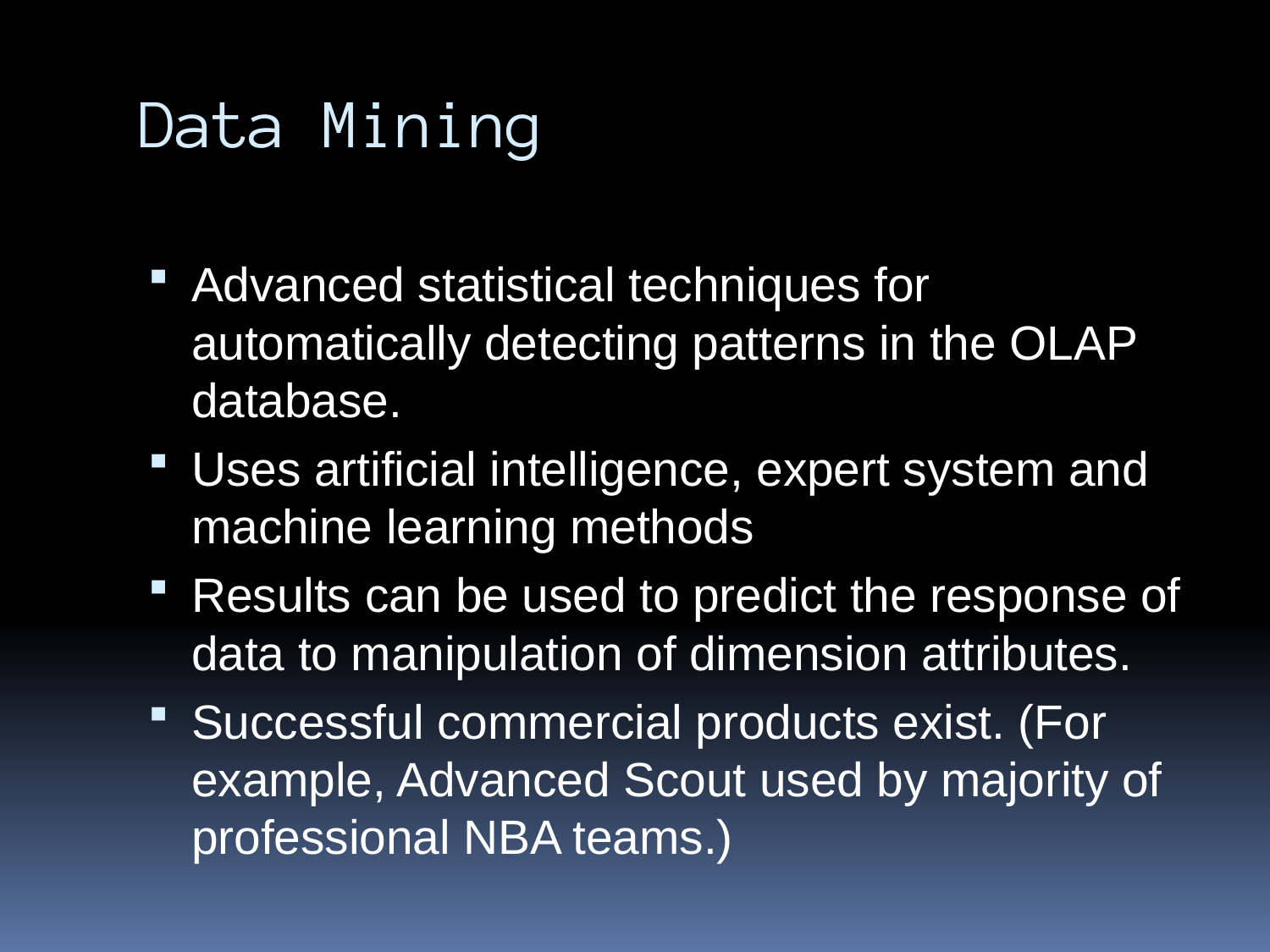

# Data Mining
Advanced statistical techniques for automatically detecting patterns in the OLAP database.
Uses artificial intelligence, expert system and machine learning methods
Results can be used to predict the response of data to manipulation of dimension attributes.
Successful commercial products exist. (For example, Advanced Scout used by majority of professional NBA teams.)